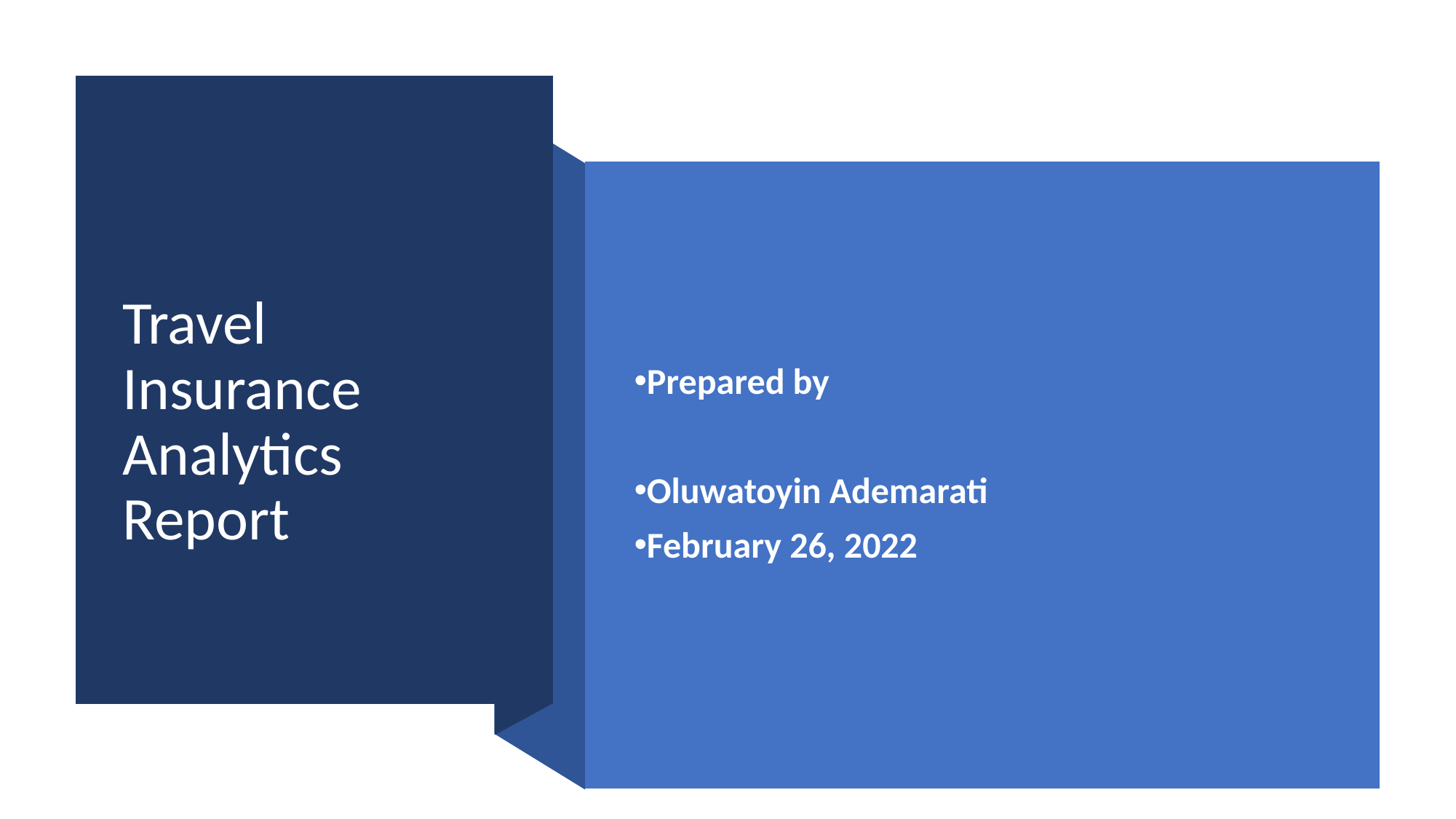

# Travel Insurance Analytics Report

Prepared by

Oluwatoyin Ademarati
February 26, 2022